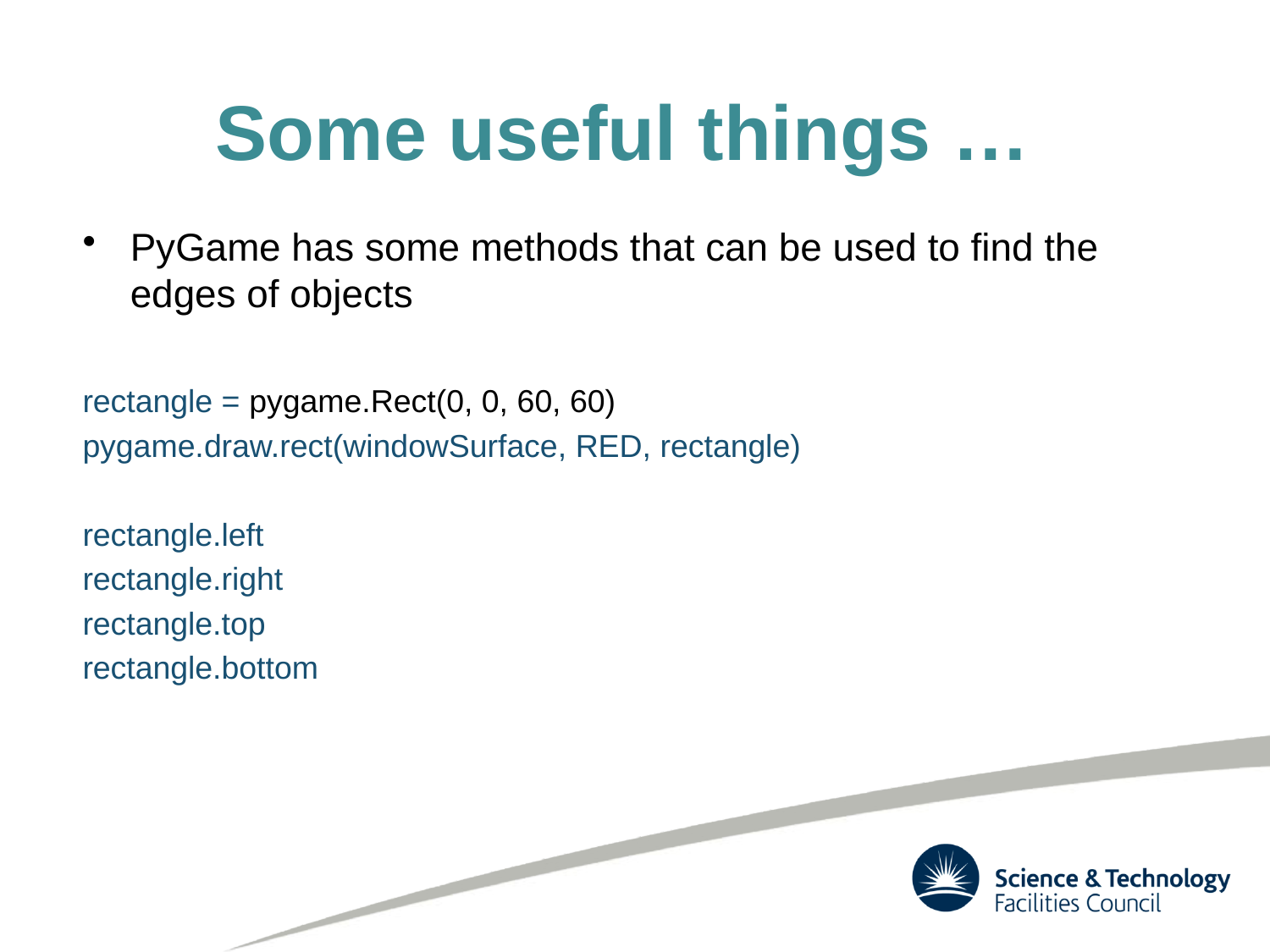

# Some useful things …
PyGame has some methods that can be used to find the edges of objects

rectangle = pygame.Rect(0, 0, 60, 60)
pygame.draw.rect(windowSurface, RED, rectangle)

rectangle.left
rectangle.right
rectangle.top
rectangle.bottom